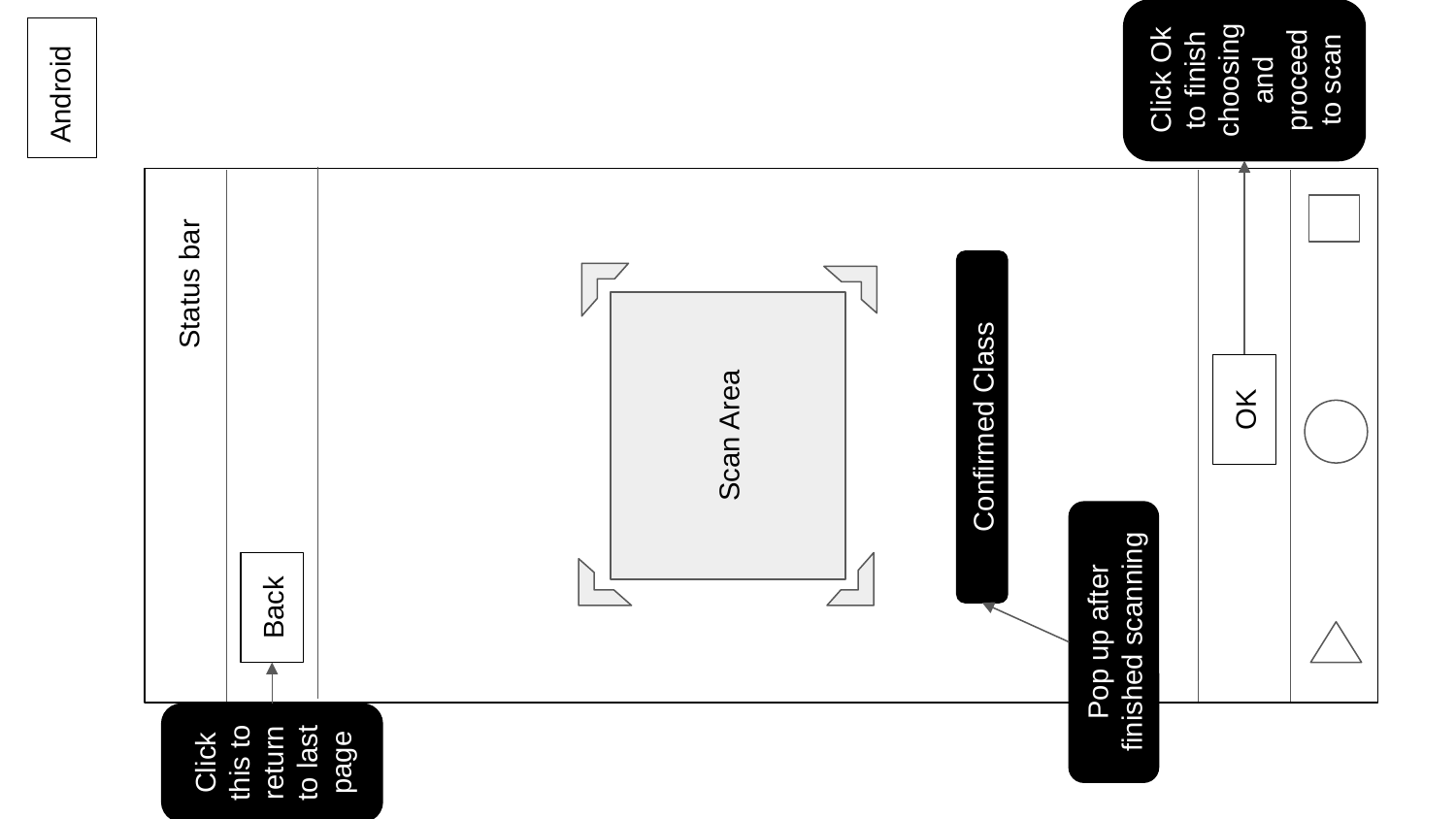

Click Ok to finish choosing and proceed to scan
Android

Status bar

Scan Area
OK

Confirmed Class

Back
Pop up after finished scanning

Click this to return to last page